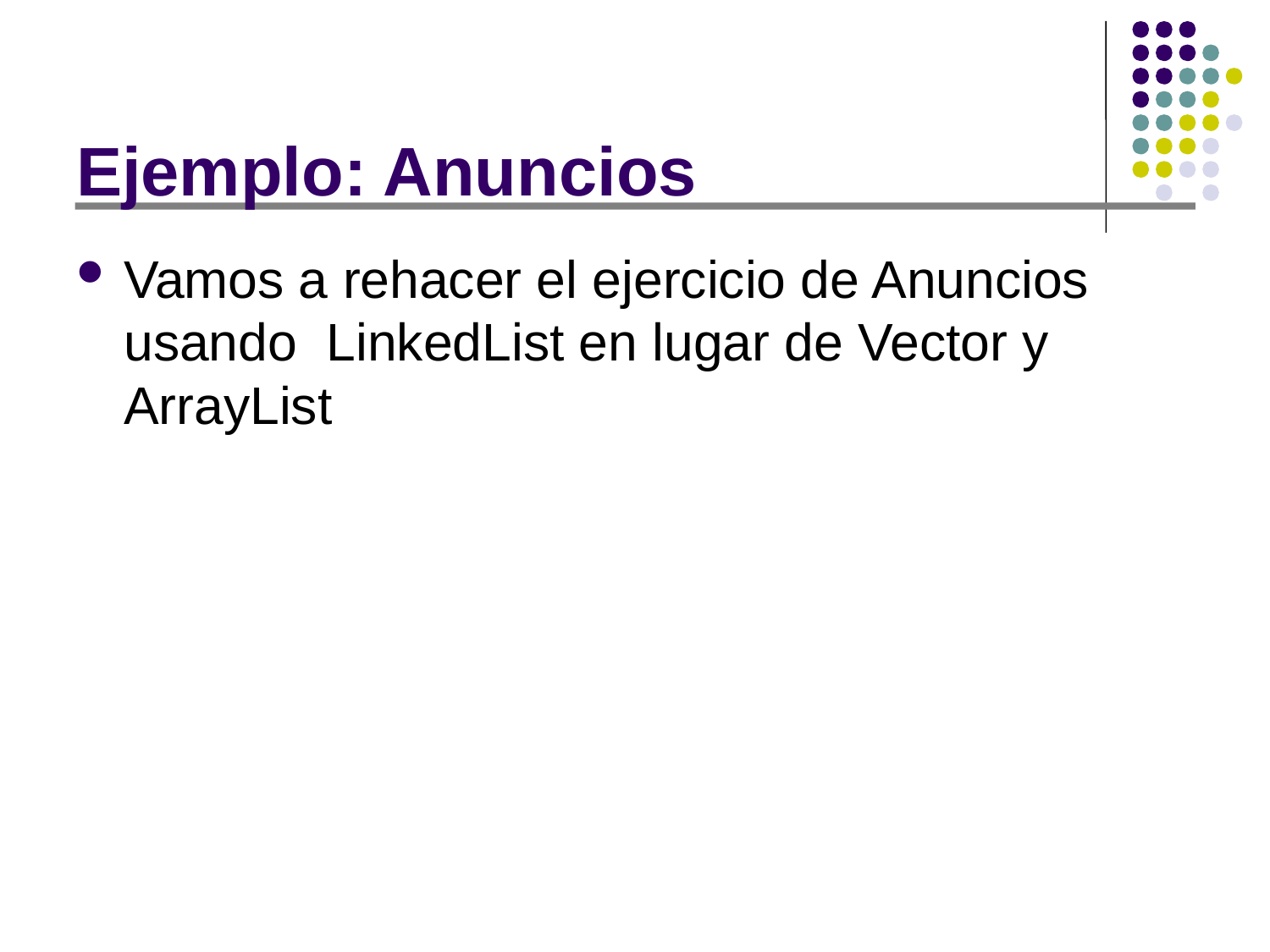

# Ejemplo: Anuncios
Vamos a rehacer el ejercicio de Anuncios usando  LinkedList en lugar de Vector y ArrayList